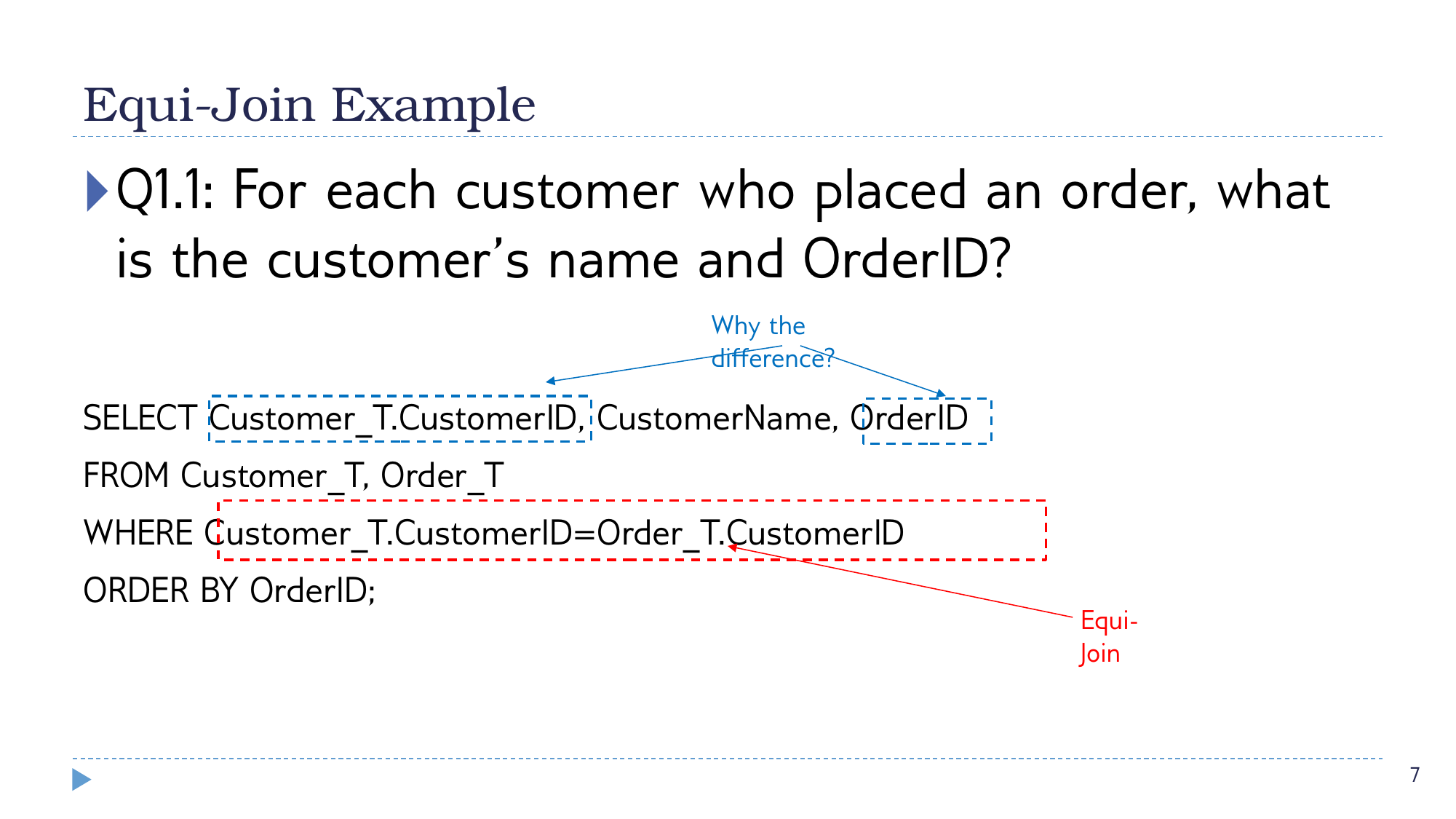

# Equi-Join Example
Q1.1: For each customer who placed an order, what is the customer’s name and OrderID?

SELECT Customer_T.CustomerID, CustomerName, OrderID
FROM Customer_T, Order_T
WHERE Customer_T.CustomerID=Order_T.CustomerID
ORDER BY OrderID;

Why the difference?

Equi-Join
7